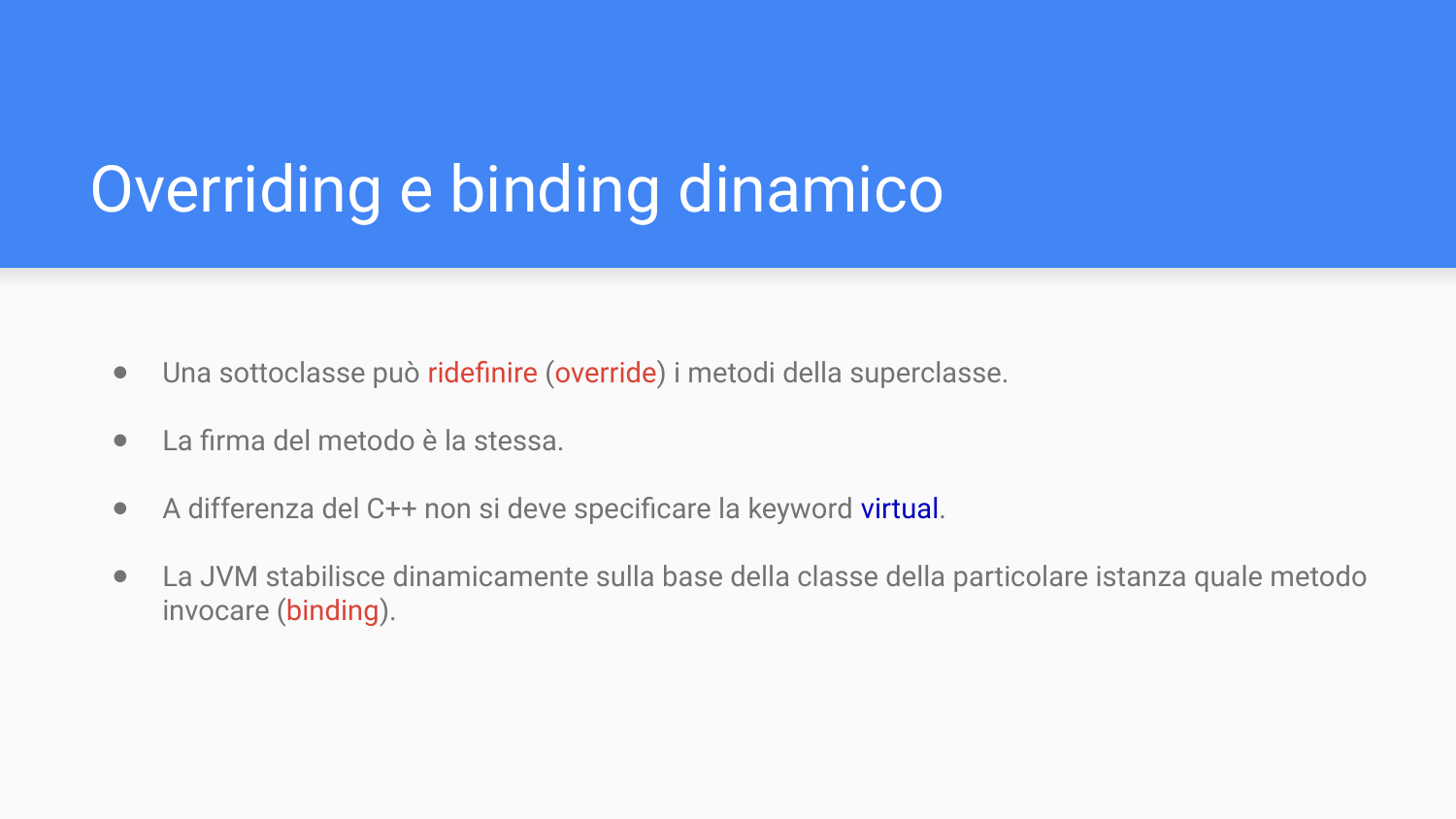

# Overriding e binding dinamico
Una sottoclasse può ridefinire (override) i metodi della superclasse.

La firma del metodo è la stessa.

A differenza del C++ non si deve specificare la keyword virtual.

La JVM stabilisce dinamicamente sulla base della classe della particolare istanza quale metodo invocare (binding).